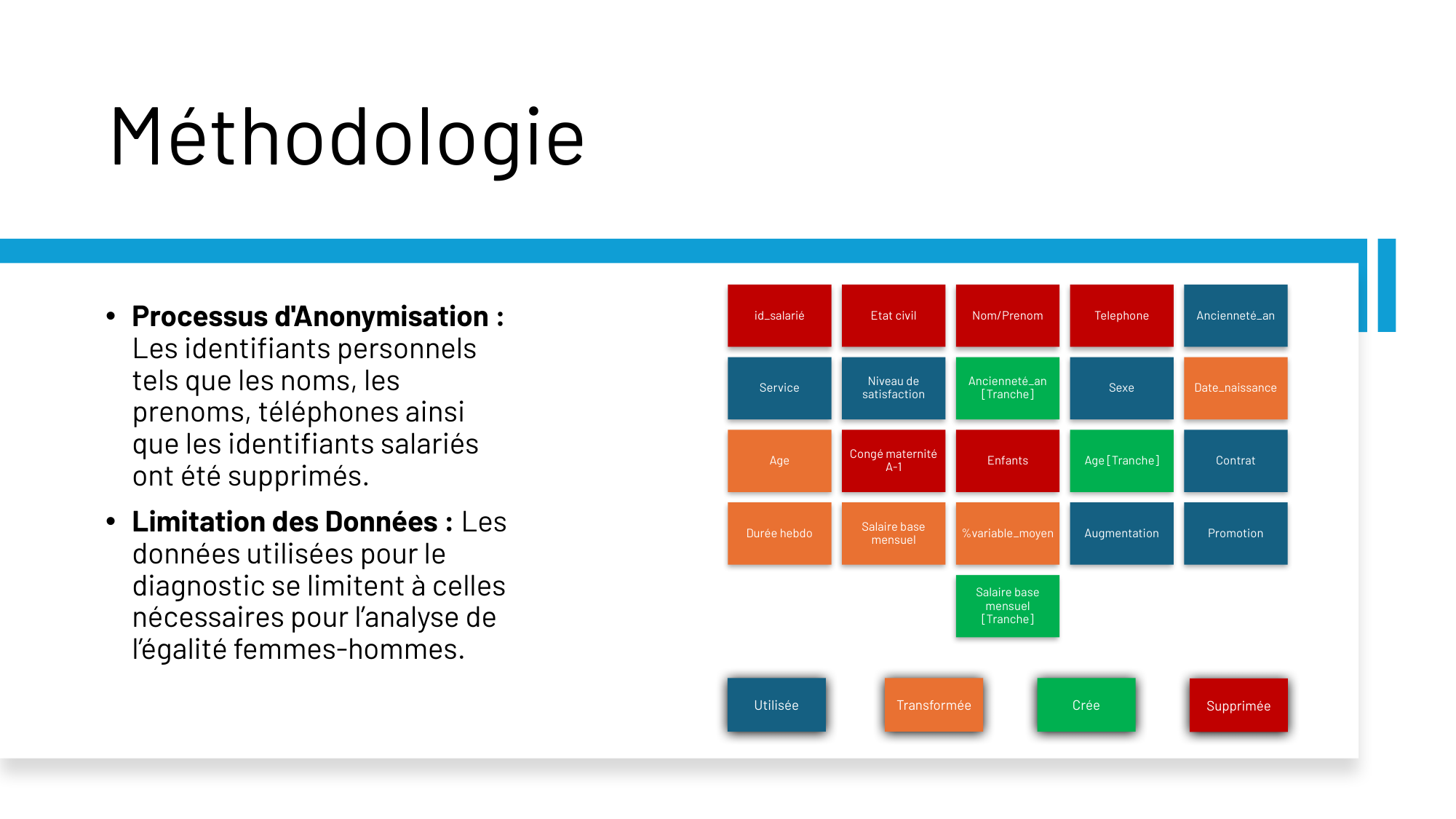

# Méthodologie

id_salarié
Etat civil
Nom/Prenom
Telephone
Ancienneté_an
Service
Niveau de satisfaction
Ancienneté_an [Tranche]
Sexe
Date_naissance
Age
Congé maternité A-1
Enfants
Age [Tranche]
Contrat
Durée hebdo
Salaire base mensuel
%variable_moyen
Augmentation
Promotion
Salaire base mensuel [Tranche]

Processus d'Anonymisation : Les identifiants personnels tels que les noms, les prenoms, téléphones ainsi que les identifiants salariés ont été supprimés.
Limitation des Données : Les données utilisées pour le diagnostic se limitent à celles nécessaires pour l’analyse de l’égalité femmes-hommes.

Utilisée
Transformée
Crée
Supprimée